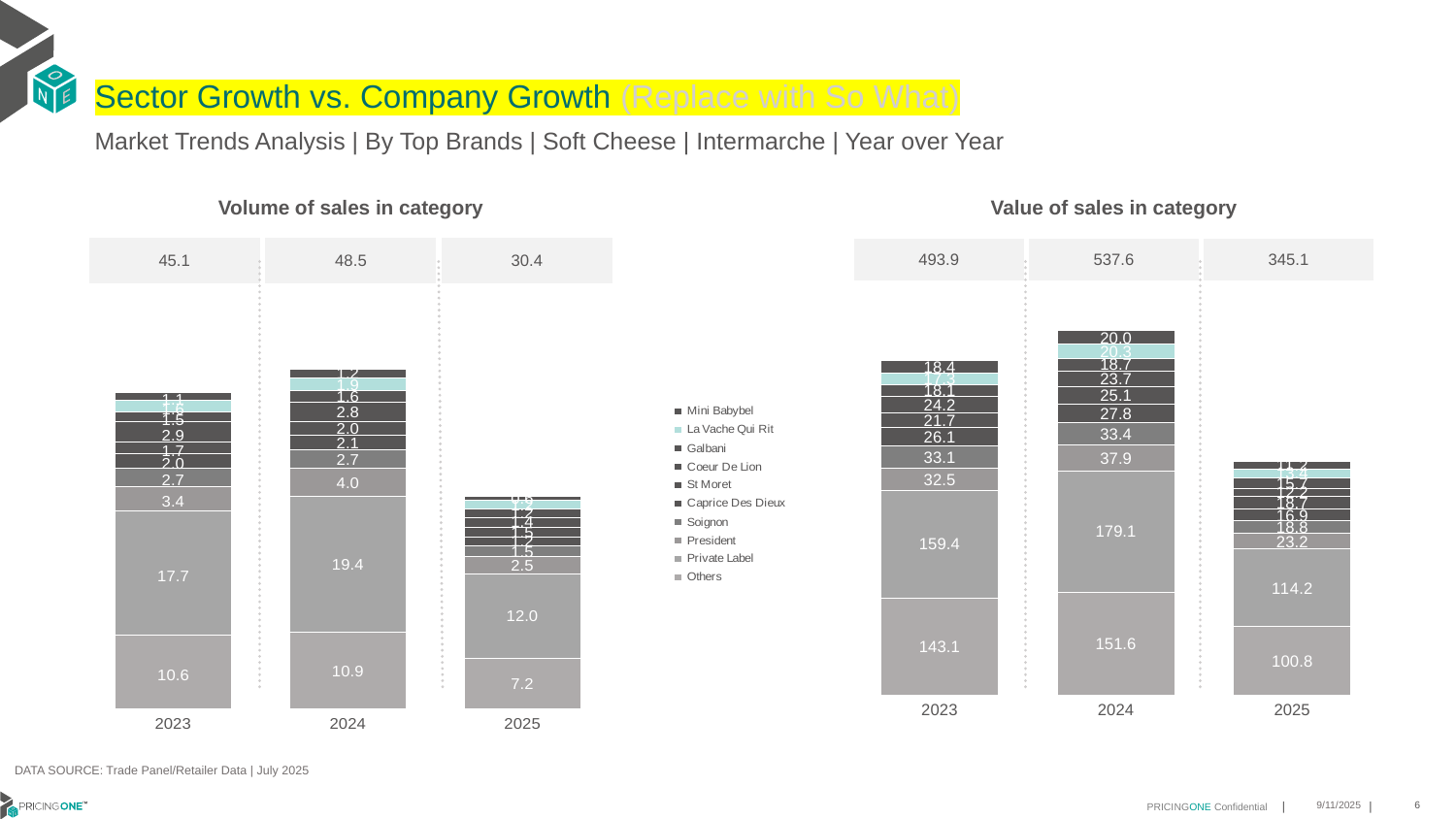

# Sector Growth vs. Company Growth (Replace with So What)
Market Trends Analysis | By Top Brands | Soft Cheese | Intermarche | Year over Year
| Value of sales in category |  |  |
| --- | --- | --- |
| 493.9 | 537.6 | 345.1 |
| Volume of sales in category |  |  |
| --- | --- | --- |
| 45.1 | 48.5 | 30.4 |

### Chart

| Category | Others | Private Label | President | Soignon | Caprice Des Dieux | St Moret | Coeur De Lion | Galbani | La Vache Qui Rit | Mini Babybel |
|---|---|---|---|---|---|---|---|---|---|---|
| 2023 | 143.113335 | 159.379751 | 32.523735 | 33.11099 | 26.129636 | 21.657387 | 24.174882 | 18.138535 | 17.254324 | 18.405198 |
| 2024 | 151.630239 | 179.059334 | 37.865629 | 33.387134 | 27.757568 | 25.08986 | 23.720103 | 18.737305 | 20.287153 | 20.029187 |
| 2025 | 100.830891 | 114.223301 | 23.166936 | 18.800164 | 16.930754 | 18.720661 | 12.167175 | 15.660399 | 13.4389 | 11.182759 |

### Chart

| Category | Others | Private Label | President | Soignon | Caprice Des Dieux | St Moret | Coeur De Lion | Galbani | La Vache Qui Rit | Mini Babybel |
|---|---|---|---|---|---|---|---|---|---|---|
| 2023 | 10.557546 | 17.714142 | 3.43179 | 2.66907 | 1.982829 | 1.678248 | 2.896572 | 1.494695 | 1.565805 | 1.126806 |
| 2024 | 10.937532 | 19.377649 | 3.966357 | 2.699989 | 2.052949 | 1.97841 | 2.774485 | 1.555583 | 1.922902 | 1.212951 |
| 2025 | 7.237844 | 12.03197 | 2.452926 | 1.543755 | 1.232278 | 1.466755 | 1.38827 | 1.180531 | 1.207448 | 0.640494 |
DATA SOURCE: Trade Panel/Retailer Data | July 2025

9/11/2025
6